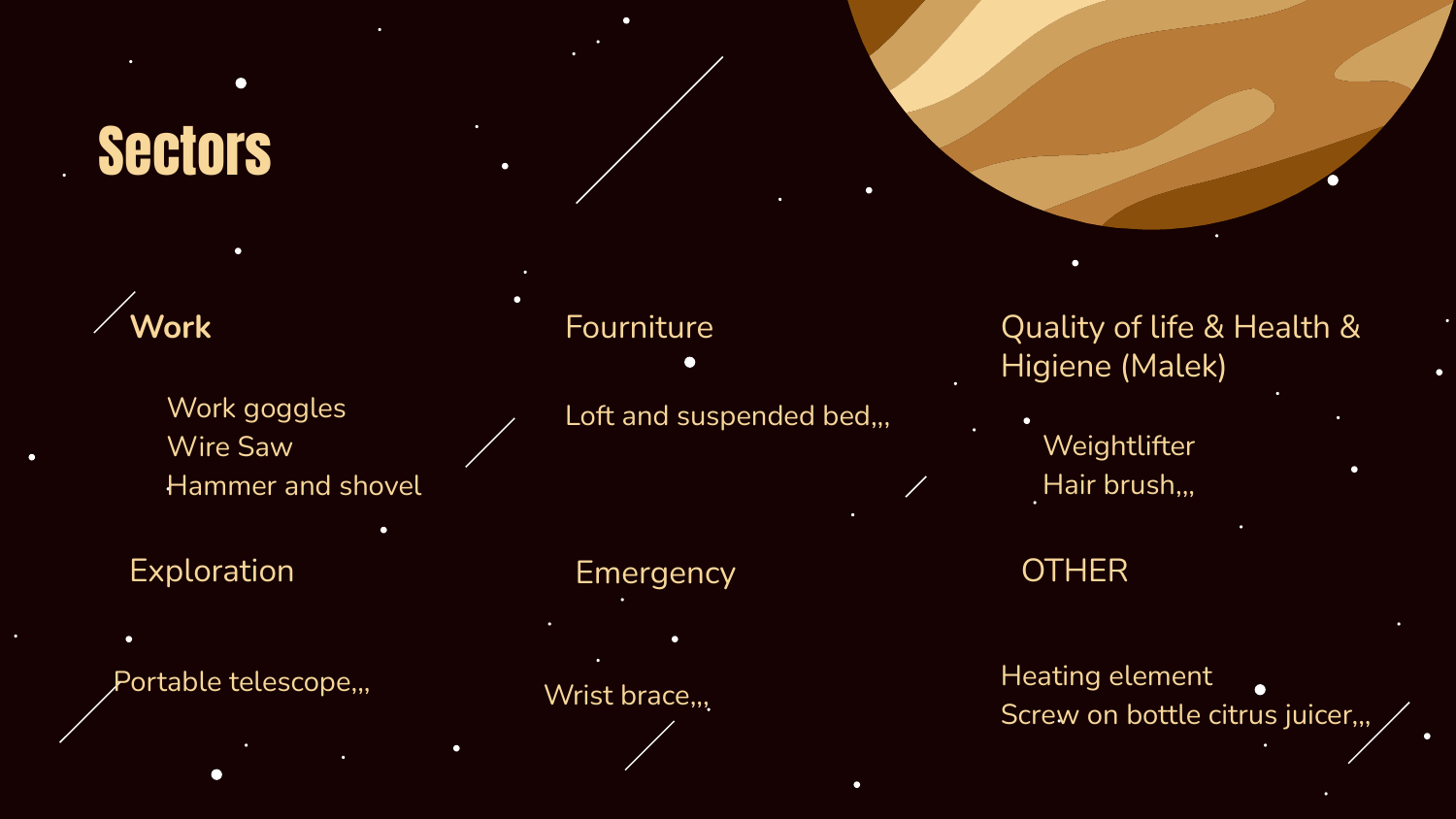

# Sectors
Work
Fourniture
Quality of life & Health & Higiene (Malek)
Work goggles
Wire Saw
Hammer and shovel
Loft and suspended bed,,,
Weightlifter
Hair brush,,,
Exploration
OTHER
Emergency
Heating element
Screw on bottle citrus juicer,,,
Portable telescope,,,
Wrist brace,,,